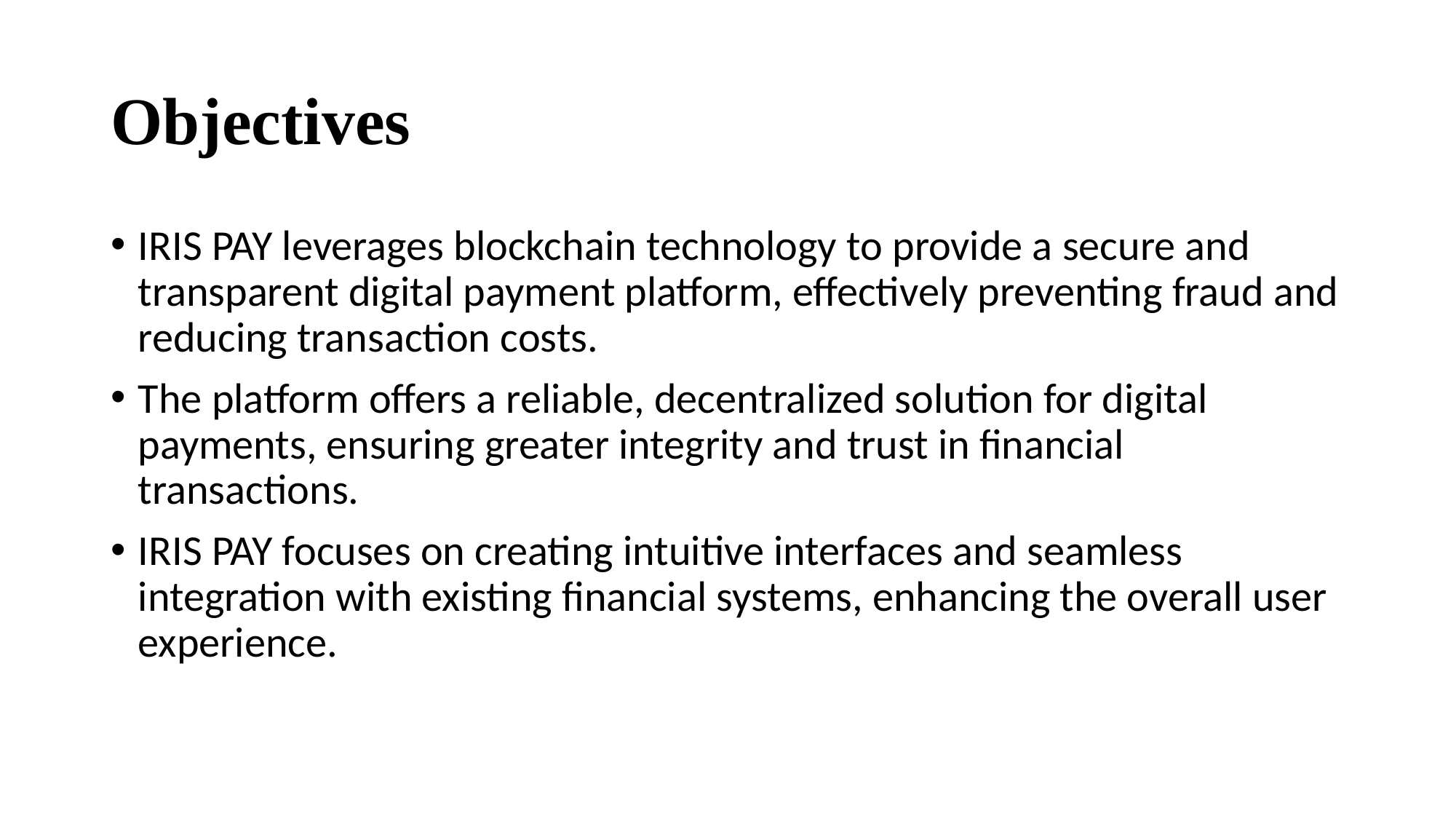

# Objectives
IRIS PAY leverages blockchain technology to provide a secure and transparent digital payment platform, effectively preventing fraud and reducing transaction costs.
The platform offers a reliable, decentralized solution for digital payments, ensuring greater integrity and trust in financial transactions.
IRIS PAY focuses on creating intuitive interfaces and seamless integration with existing financial systems, enhancing the overall user experience.